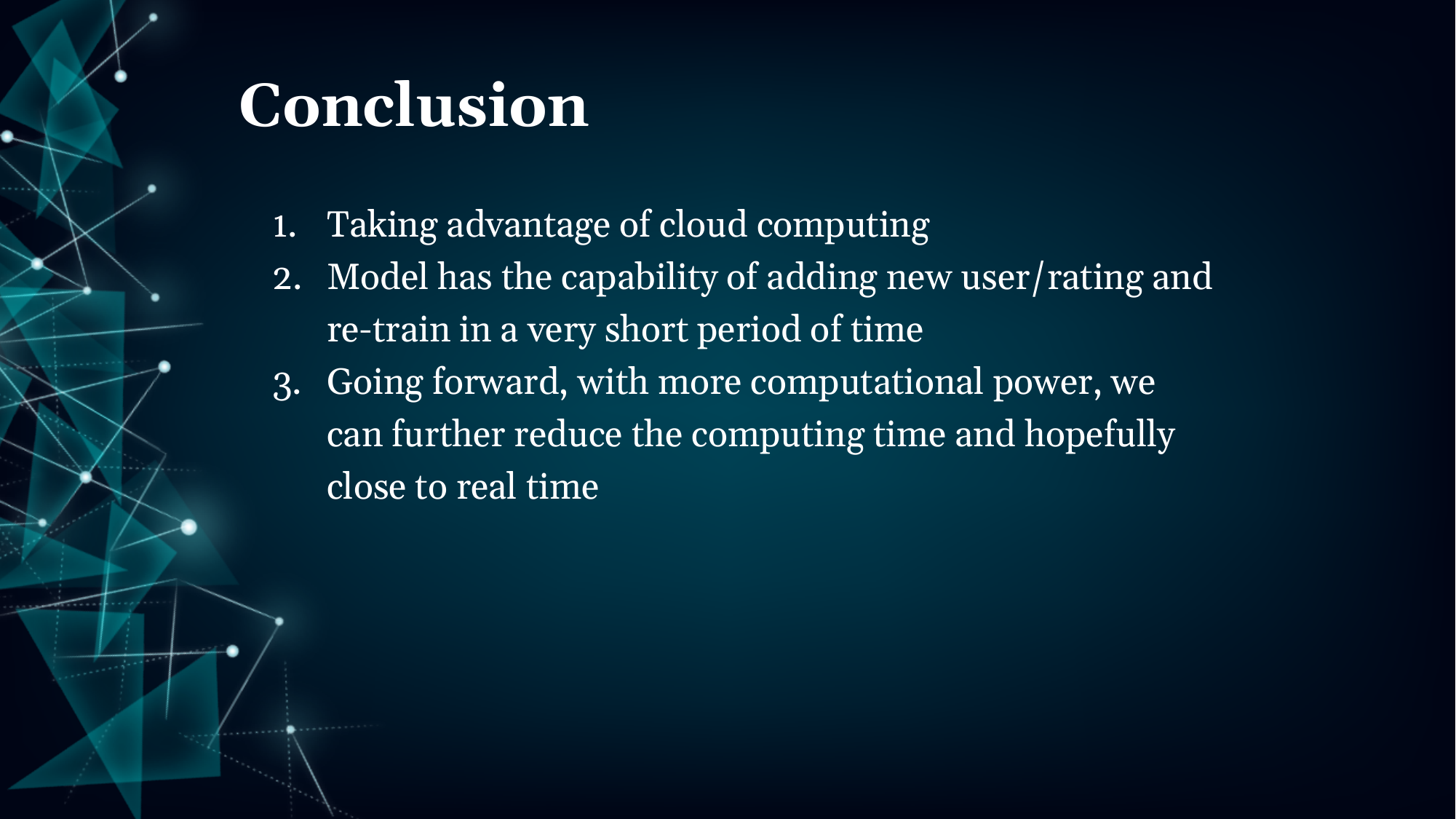

Conclusion
Taking advantage of cloud computing
Model has the capability of adding new user/rating and re-train in a very short period of time
Going forward, with more computational power, we can further reduce the computing time and hopefully close to real time